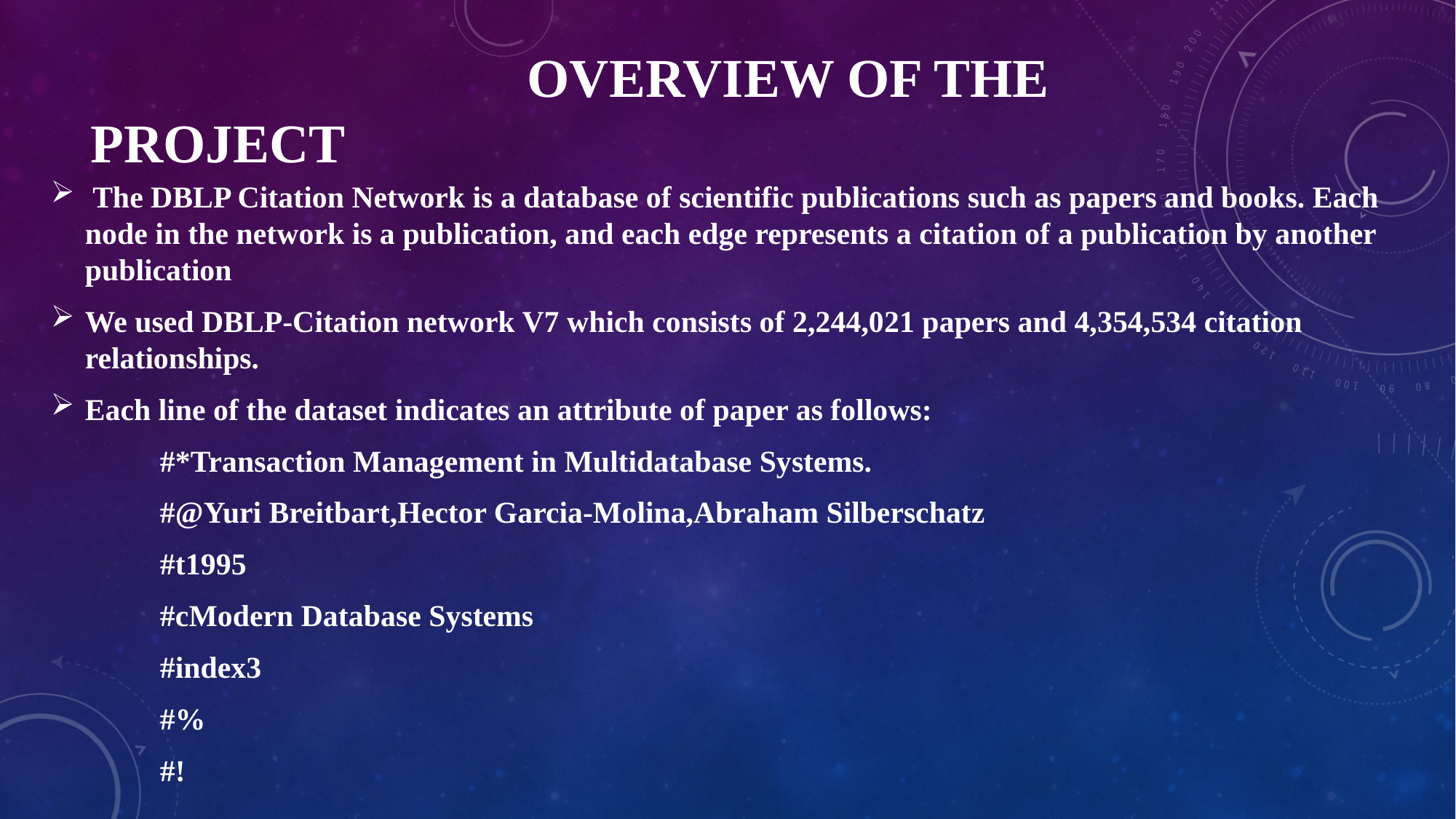

# Overview of the Project
 The DBLP Citation Network is a database of scientific publications such as papers and books. Each node in the network is a publication, and each edge represents a citation of a publication by another publication
We used DBLP-Citation network V7 which consists of 2,244,021 papers and 4,354,534 citation relationships.
Each line of the dataset indicates an attribute of paper as follows:
	#*Transaction Management in Multidatabase Systems.
	#@Yuri Breitbart,Hector Garcia-Molina,Abraham Silberschatz
	#t1995
	#cModern Database Systems
	#index3
	#%
	#!